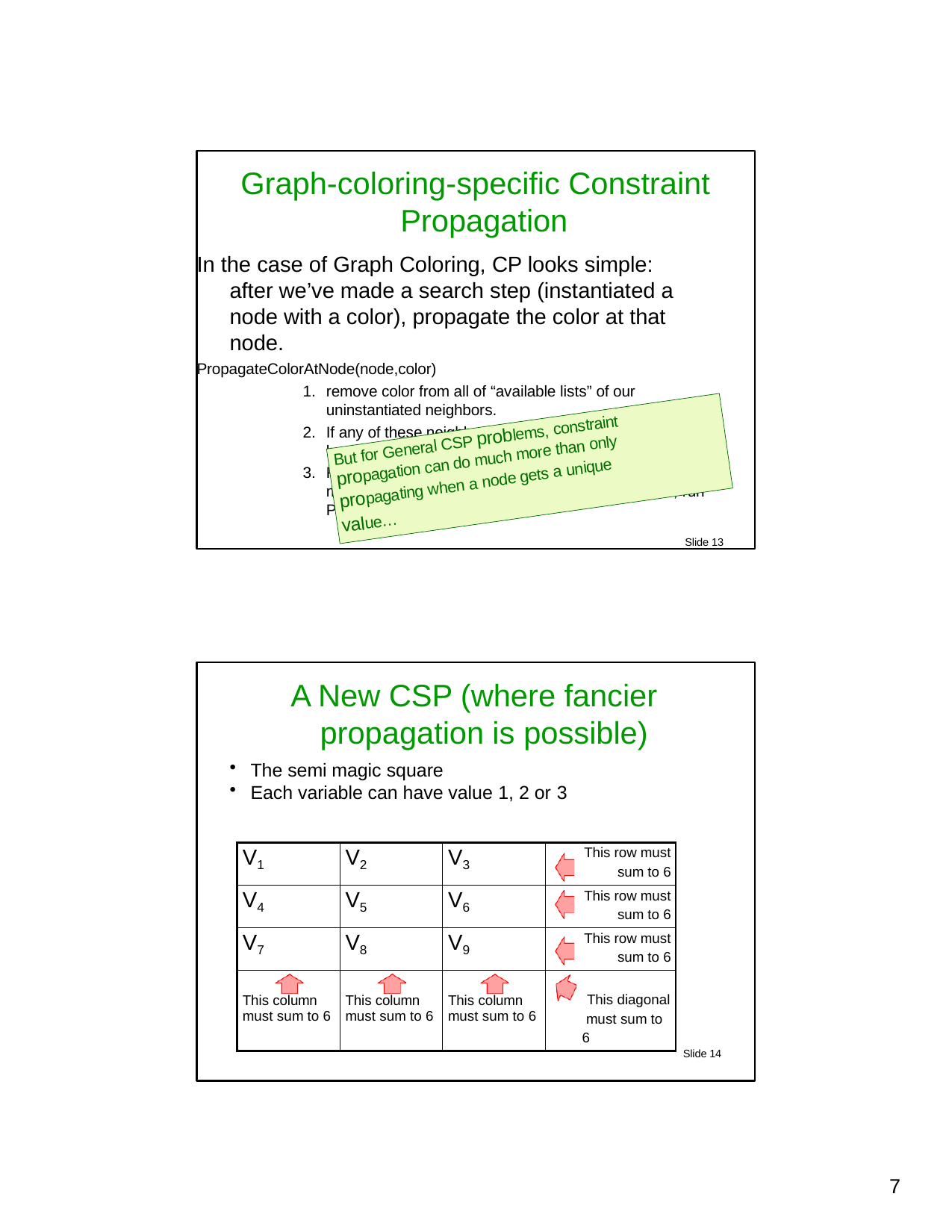

Graph-coloring-specific Constraint  Propagation
In the case of Graph Coloring, CP looks simple:  after we’ve made a search step (instantiated a  node with a color), propagate the color at that  node.
PropagateColorAtNode(node,color)
remove color from all of “available lists” of our  uninstantiated neighbors.
If any of these neighbors gets the empty set, it’s time to  backtrack.
Foreach n in these neighbors: if n previously had two or  more available colors but now has only one color c, run  PropagateColorAtNode(n,c)

Slide 13

But for General CSP problems, constraint
propagation can do much more than only
propagating when a node gets a unique
value…

A New CSP (where fancier  propagation is possible)
The semi magic square
Each variable can have value 1, 2 or 3
| V1 | V2 | V3 | This row must sum to 6 |
| --- | --- | --- | --- |
| V4 | V5 | V6 | This row must sum to 6 |
| V7 | V8 | V9 | This row must sum to 6 |
| This column must sum to 6 | This column must sum to 6 | This column must sum to 6 | This diagonal must sum to 6 |

Slide 14
7